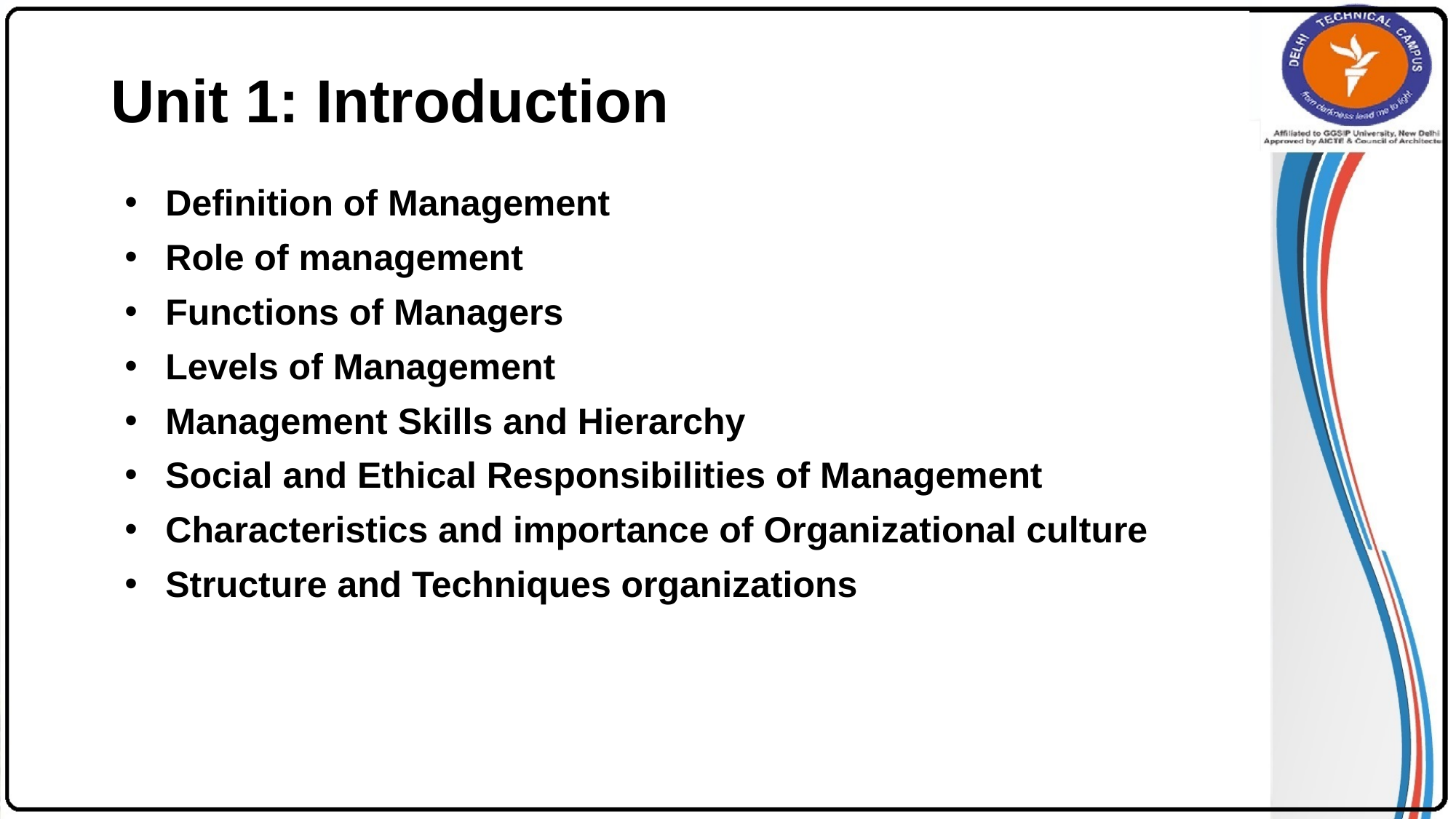

# Unit 1: Introduction
Definition of Management
Role of management
Functions of Managers
Levels of Management
Management Skills and Hierarchy
Social and Ethical Responsibilities of Management
Characteristics and importance of Organizational culture
Structure and Techniques organizations